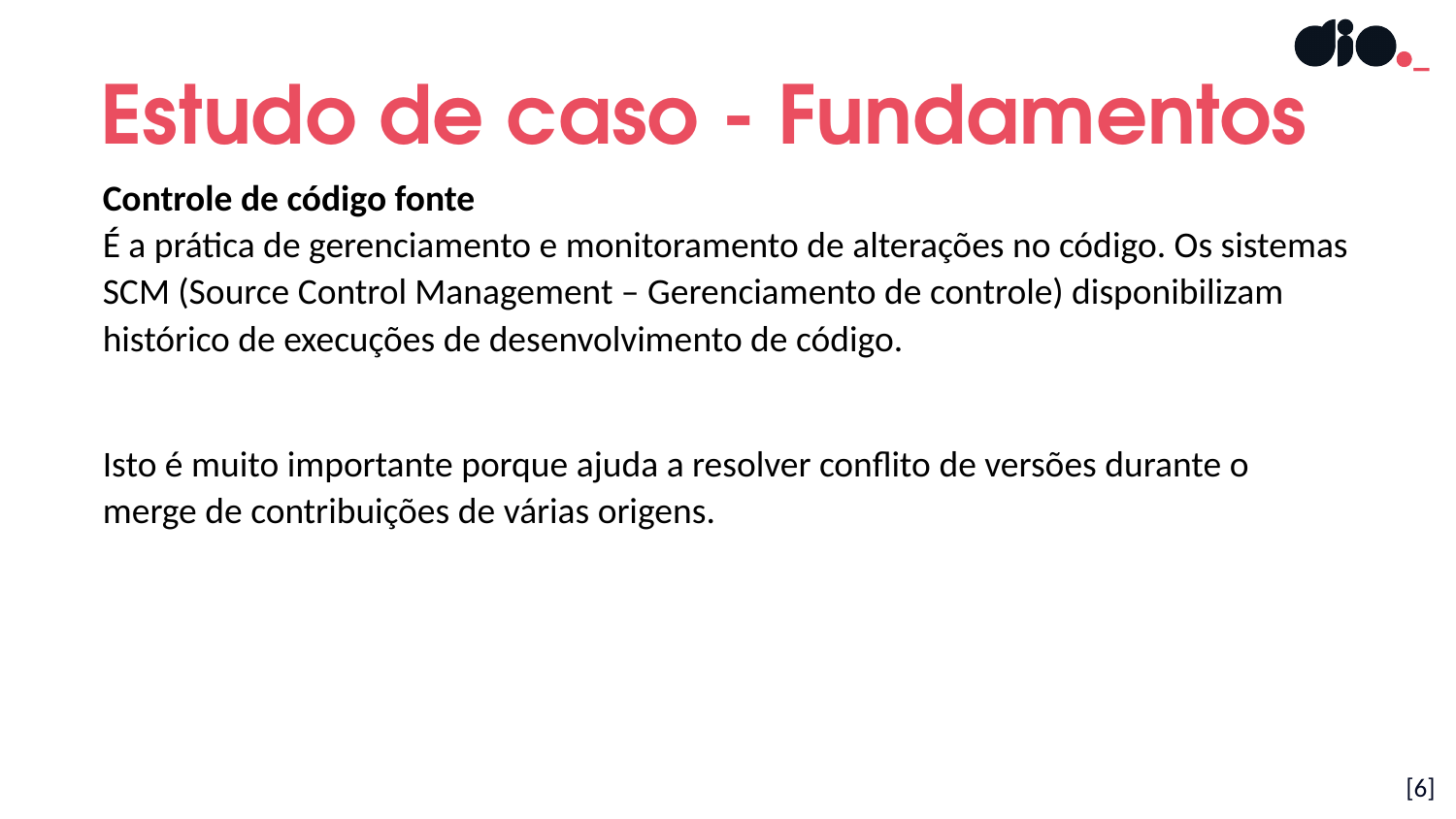

Estudo de caso - Fundamentos
Controle de código fonte
É a prática de gerenciamento e monitoramento de alterações no código. Os sistemas SCM (Source Control Management – Gerenciamento de controle) disponibilizam histórico de execuções de desenvolvimento de código.

Isto é muito importante porque ajuda a resolver conflito de versões durante o merge de contribuições de várias origens.
[6]